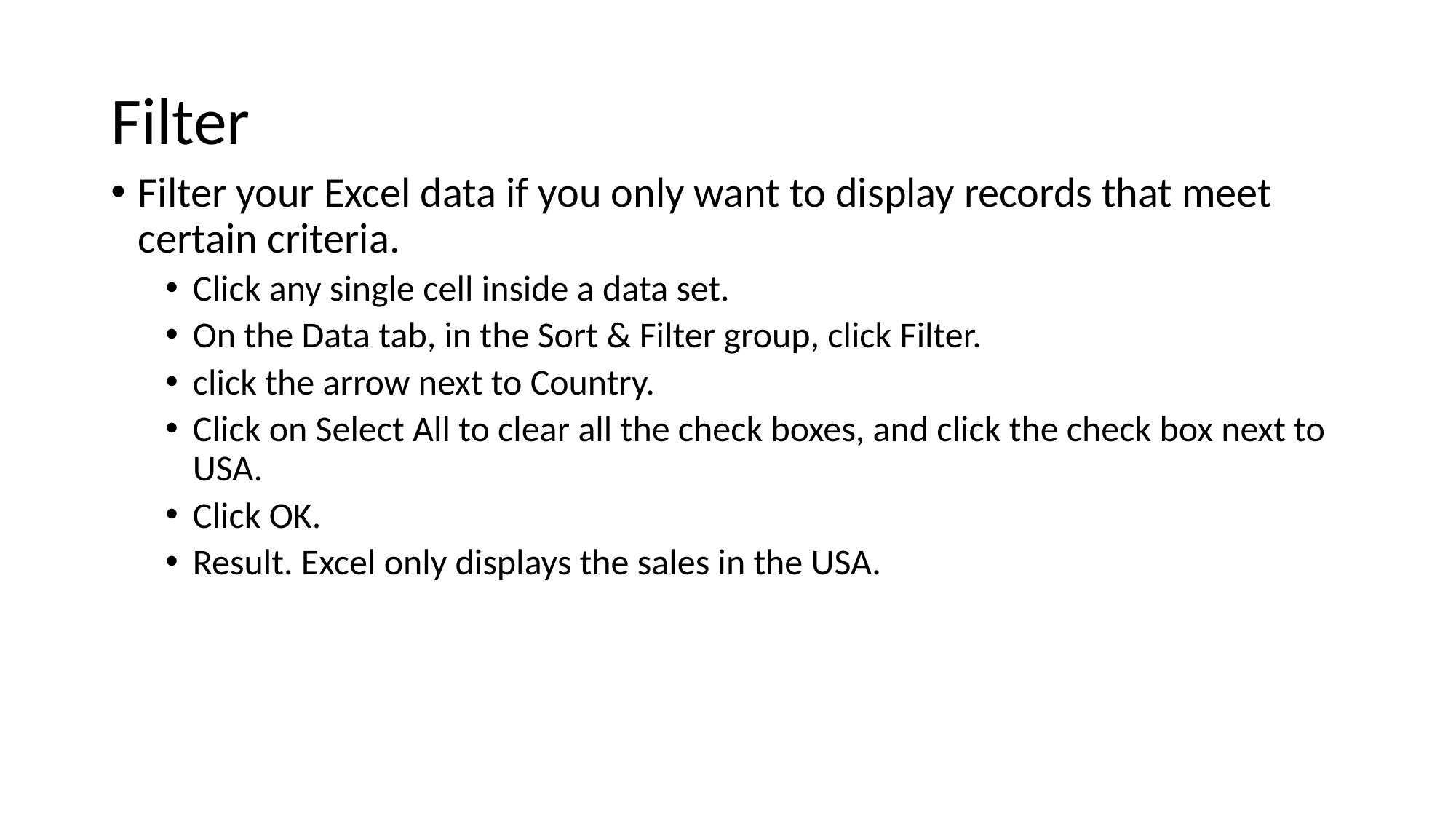

# Filter
Filter your Excel data if you only want to display records that meet certain criteria.
Click any single cell inside a data set.
On the Data tab, in the Sort & Filter group, click Filter.
click the arrow next to Country.
Click on Select All to clear all the check boxes, and click the check box next to USA.
Click OK.
Result. Excel only displays the sales in the USA.